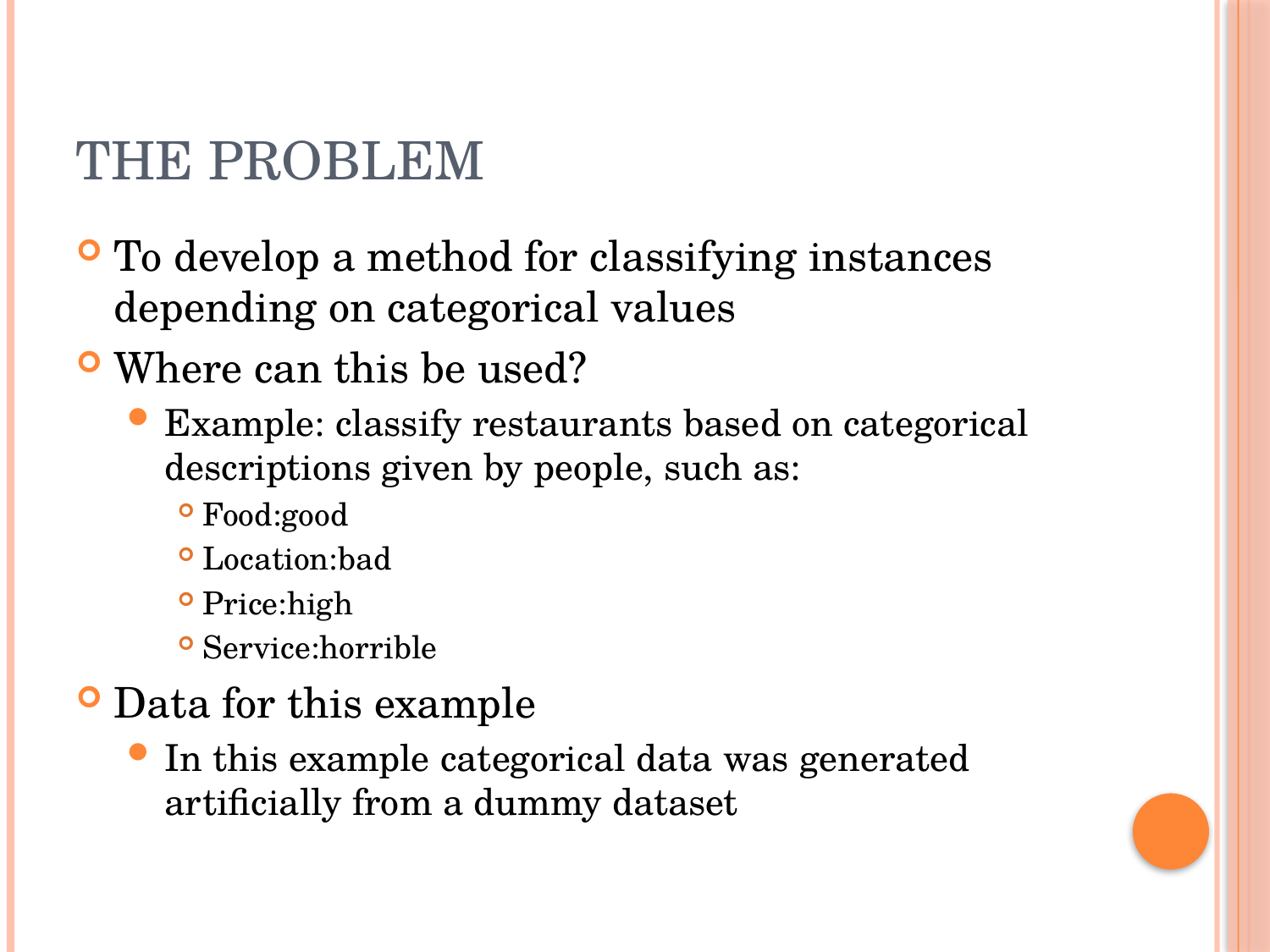

# The Problem
To develop a method for classifying instances depending on categorical values
Where can this be used?
Example: classify restaurants based on categorical descriptions given by people, such as:
Food:good
Location:bad
Price:high
Service:horrible
Data for this example
In this example categorical data was generated artificially from a dummy dataset